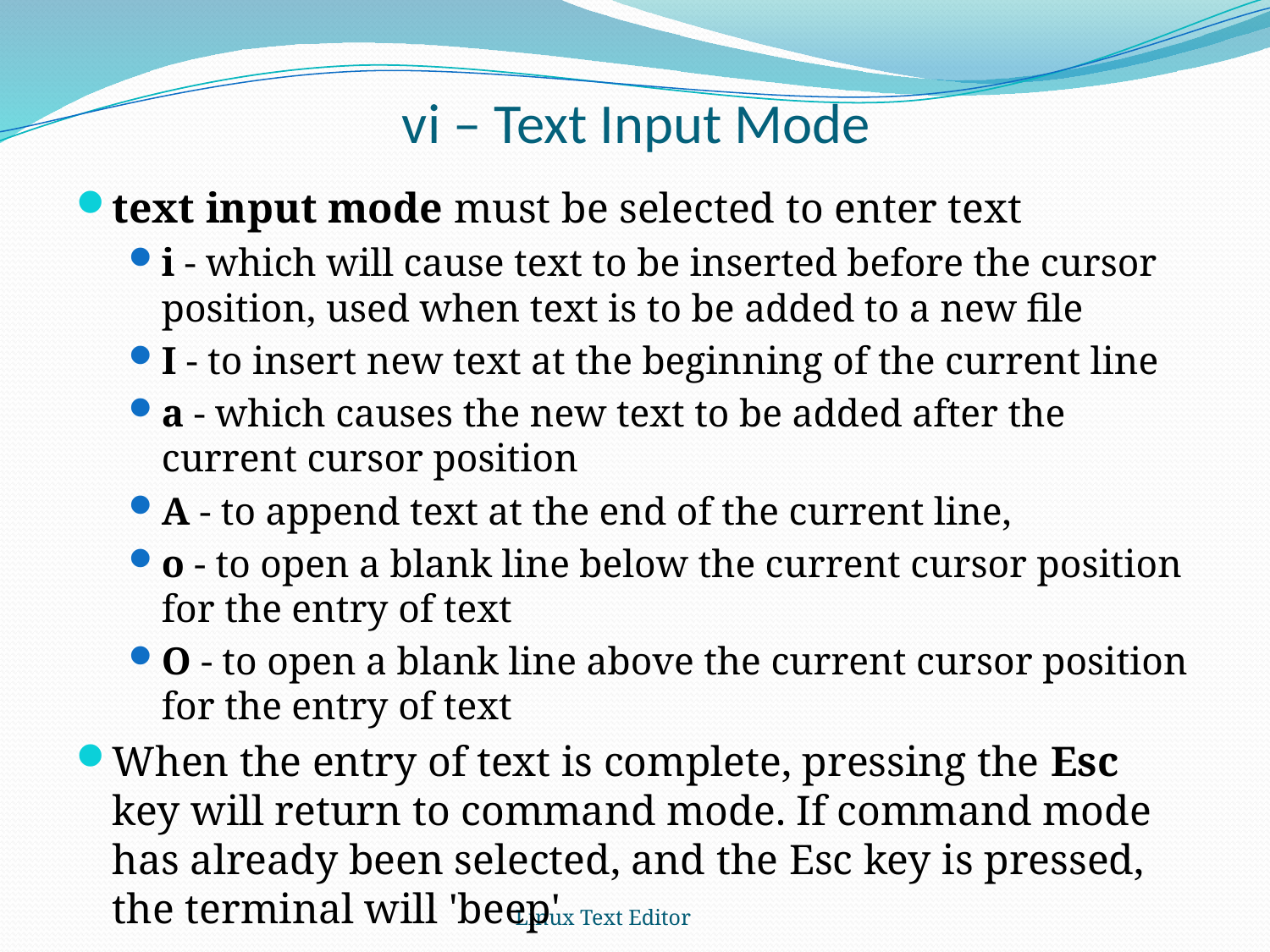

# vi – Text Input Mode
text input mode must be selected to enter text
i - which will cause text to be inserted before the cursor position, used when text is to be added to a new file
I - to insert new text at the beginning of the current line
a - which causes the new text to be added after the current cursor position
A - to append text at the end of the current line,
o - to open a blank line below the current cursor position for the entry of text
O - to open a blank line above the current cursor position for the entry of text
When the entry of text is complete, pressing the Esc key will return to command mode. If command mode has already been selected, and the Esc key is pressed, the terminal will 'beep'

Linux Text Editor